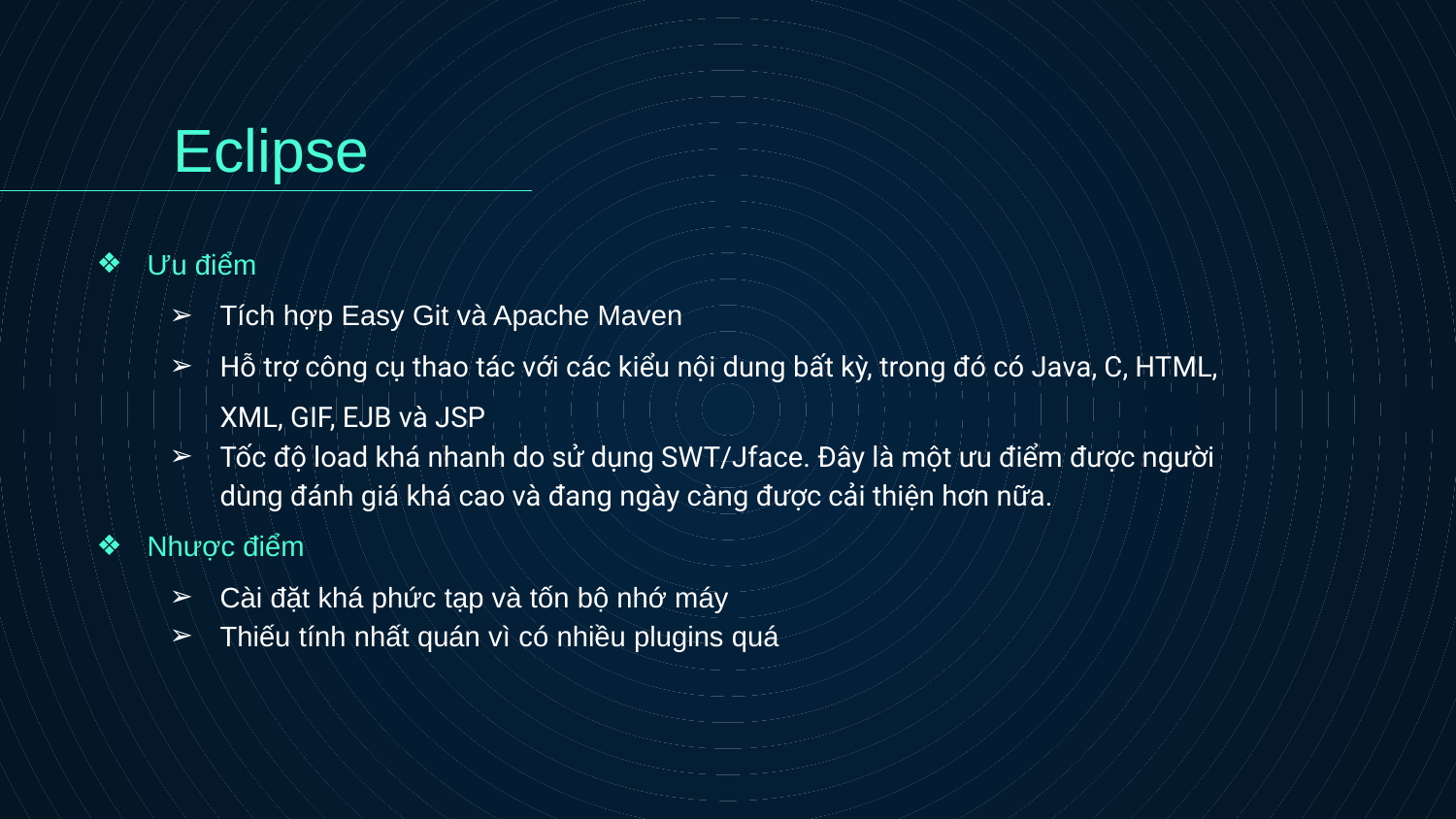

Eclipse
Ưu điểm
Tích hợp Easy Git và Apache Maven
Hỗ trợ công cụ thao tác với các kiểu nội dung bất kỳ, trong đó có Java, C, HTML, XML, GIF, EJB và JSP
Tốc độ load khá nhanh do sử dụng SWT/Jface. Đây là một ưu điểm được người dùng đánh giá khá cao và đang ngày càng được cải thiện hơn nữa.
Nhược điểm
Cài đặt khá phức tạp và tốn bộ nhớ máy
Thiếu tính nhất quán vì có nhiều plugins quá